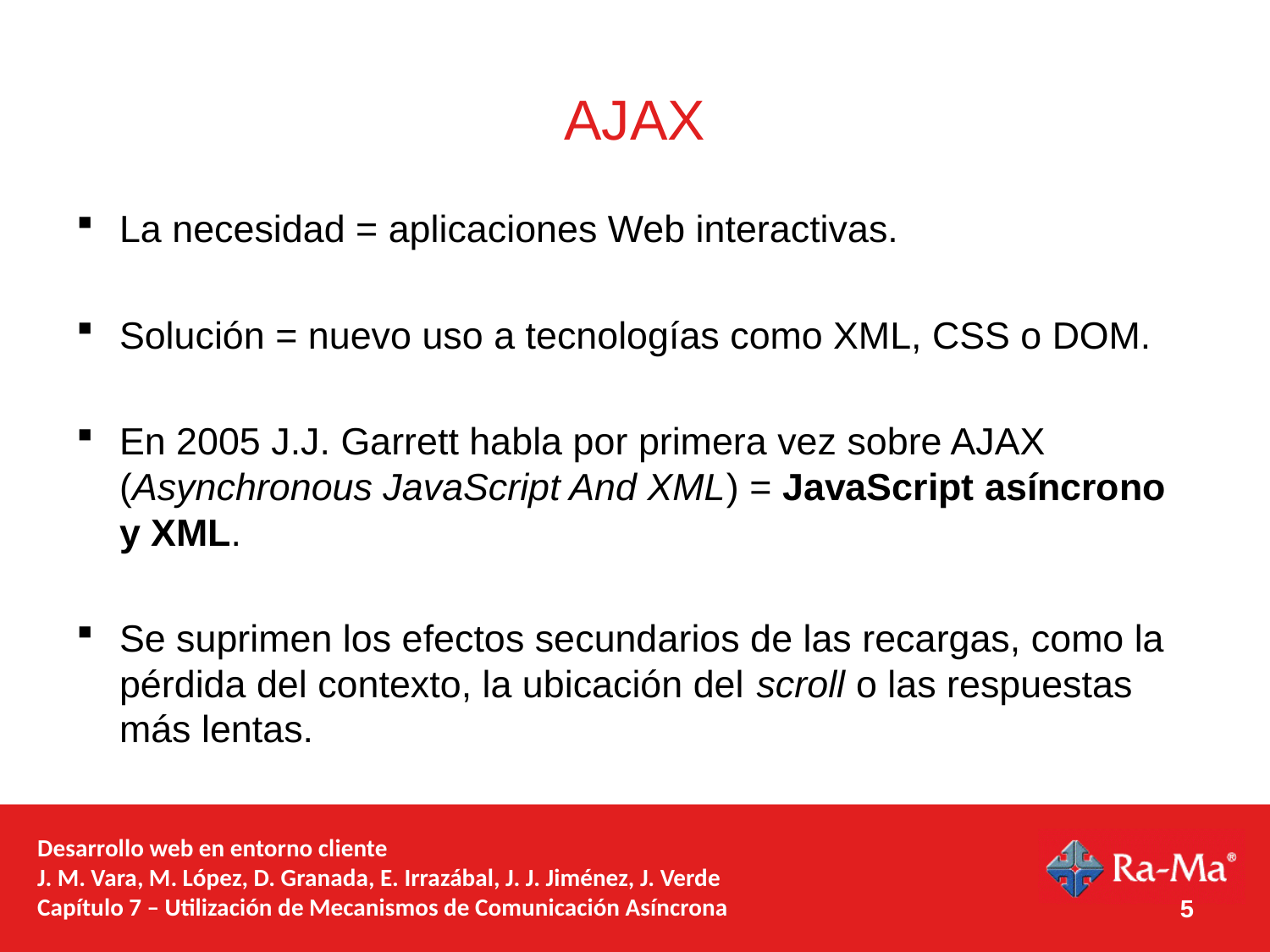

# AJAX
La necesidad = aplicaciones Web interactivas.

Solución = nuevo uso a tecnologías como XML, CSS o DOM.

En 2005 J.J. Garrett habla por primera vez sobre AJAX (Asynchronous JavaScript And XML) = JavaScript asíncrono y XML.

Se suprimen los efectos secundarios de las recargas, como la pérdida del contexto, la ubicación del scroll o las respuestas más lentas.
Desarrollo web en entorno cliente
J. M. Vara, M. López, D. Granada, E. Irrazábal, J. J. Jiménez, J. Verde
Capítulo 7 – Utilización de Mecanismos de Comunicación Asíncrona
5